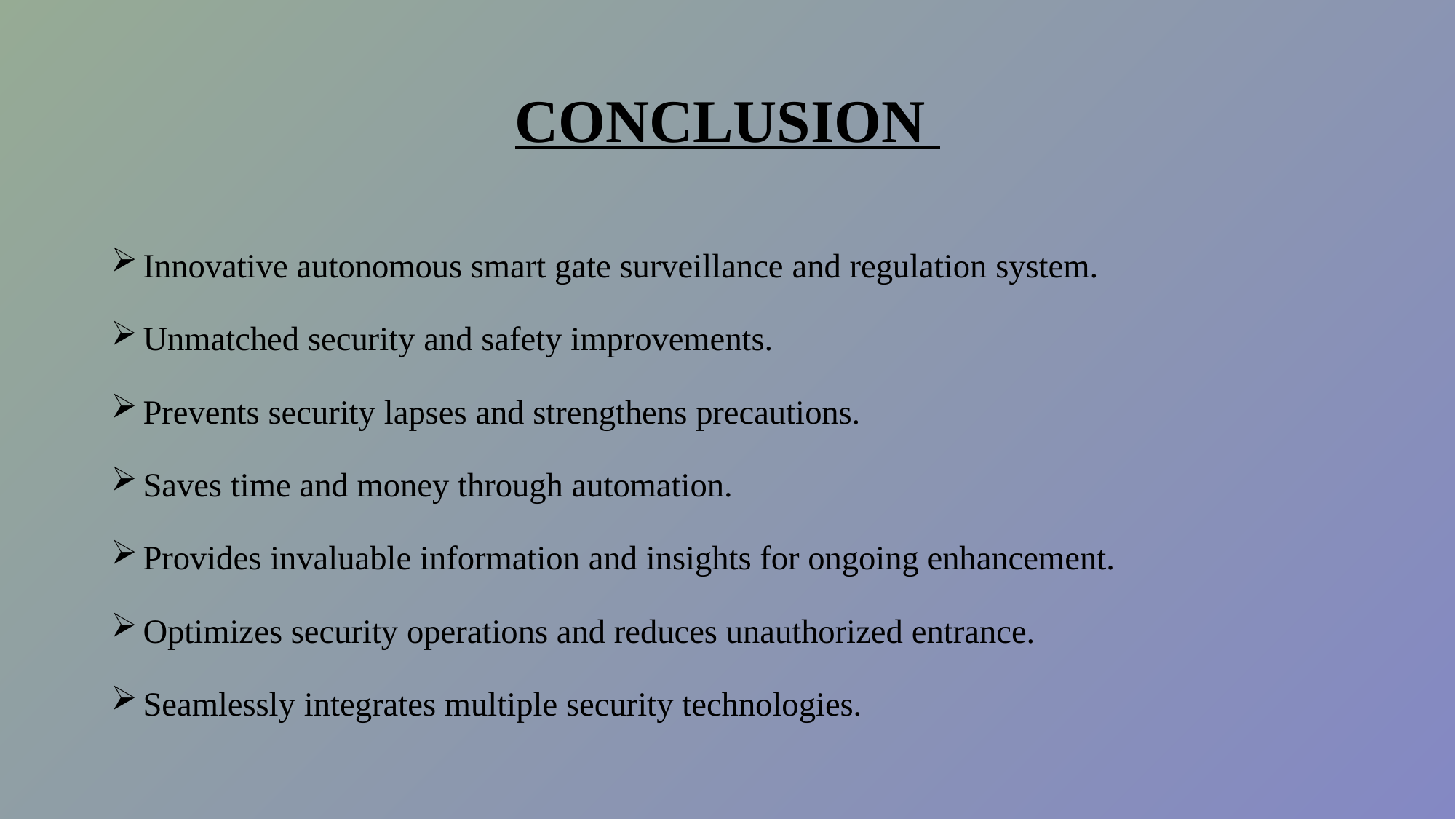

# CONCLUSION
Innovative autonomous smart gate surveillance and regulation system.
Unmatched security and safety improvements.
Prevents security lapses and strengthens precautions.
Saves time and money through automation.
Provides invaluable information and insights for ongoing enhancement.
Optimizes security operations and reduces unauthorized entrance.
Seamlessly integrates multiple security technologies.